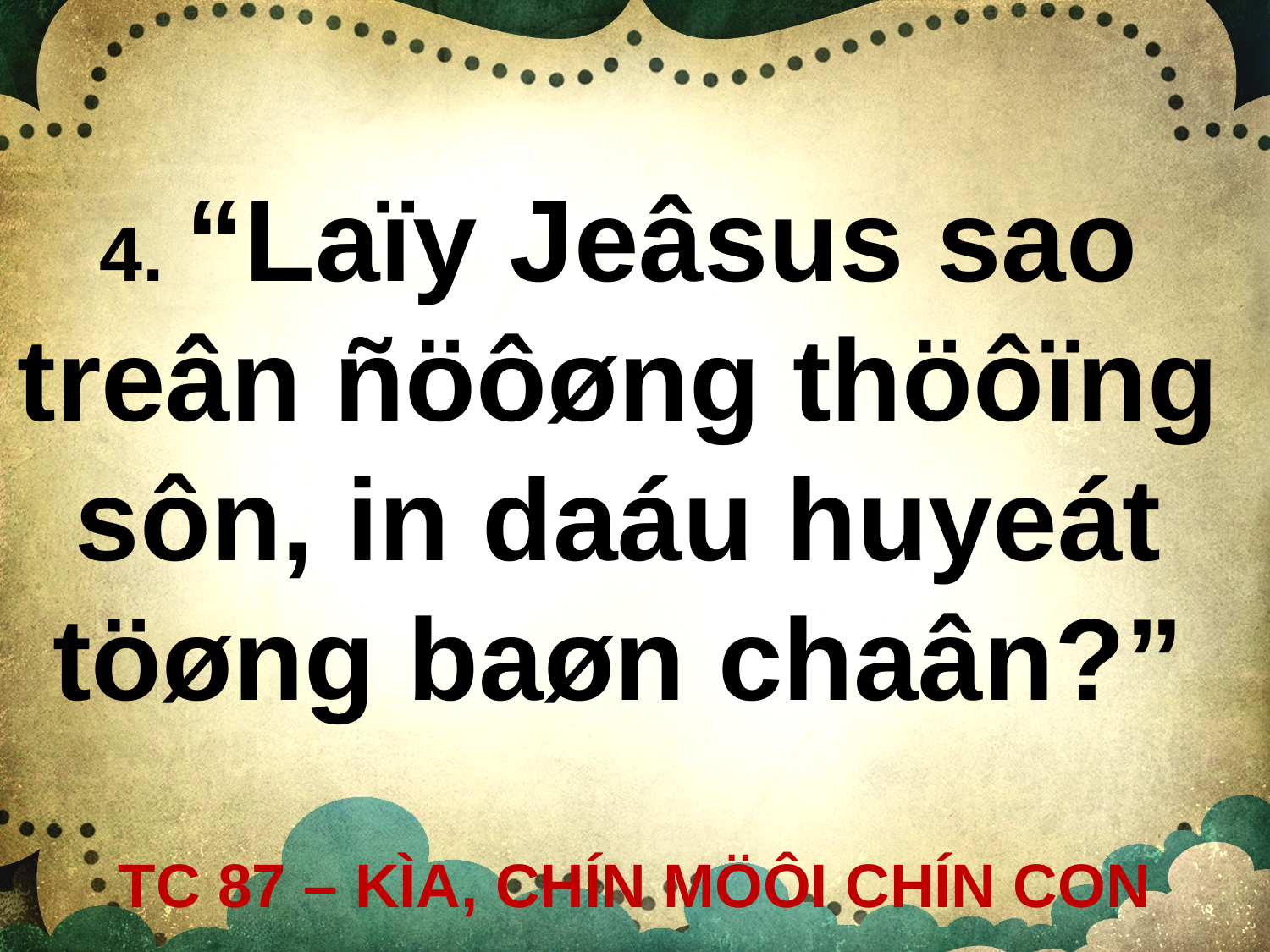

4. “Laïy Jeâsus sao
treân ñöôøng thöôïng
sôn, in daáu huyeát
töøng baøn chaân?”
TC 87 – KÌA, CHÍN MÖÔI CHÍN CON